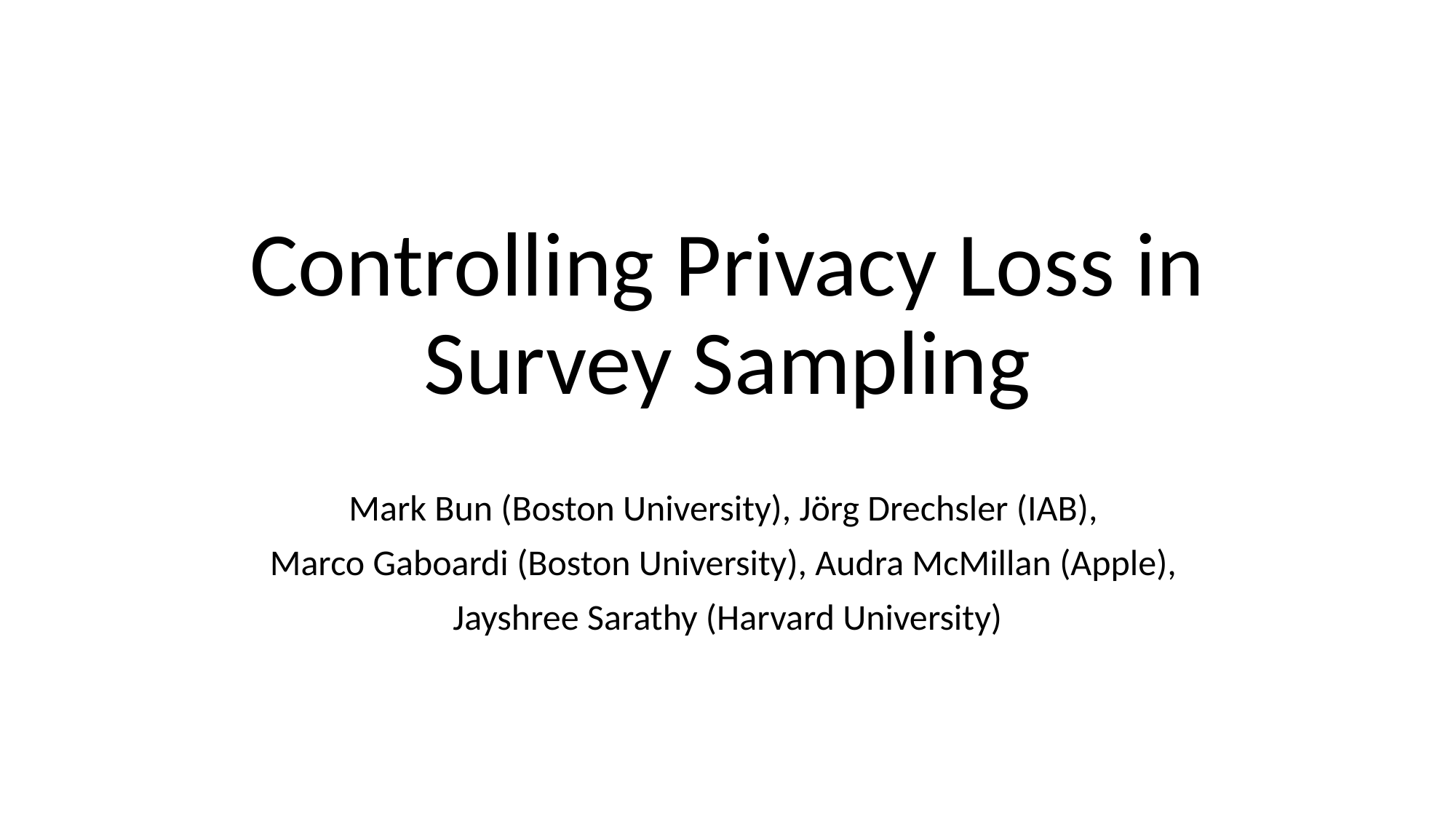

# Controlling Privacy Loss in Survey Sampling
Mark Bun (Boston University), Jörg Drechsler (IAB),
Marco Gaboardi (Boston University), Audra McMillan (Apple),
Jayshree Sarathy (Harvard University)